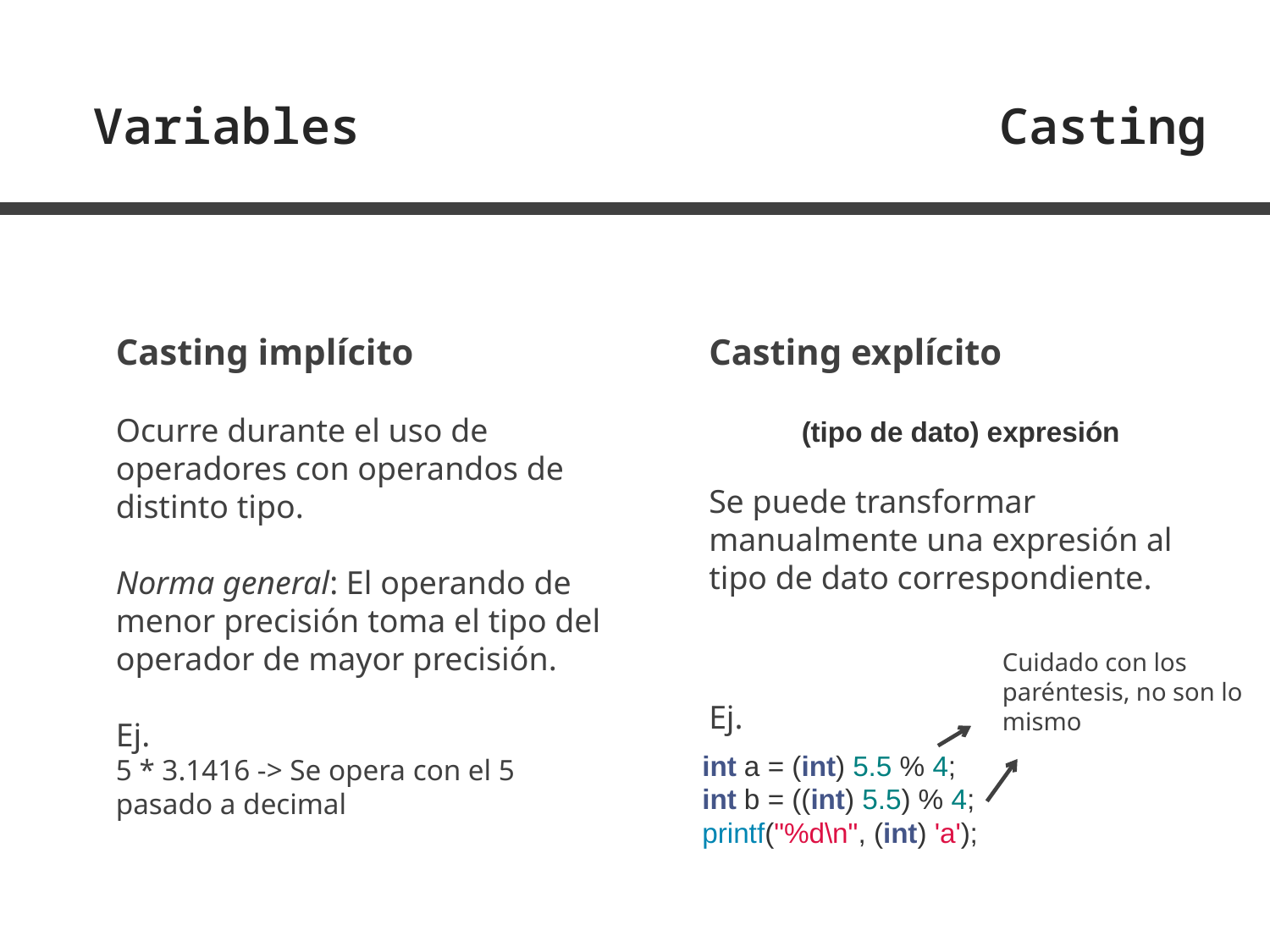

Variables
Casting

Casting implícito

Ocurre durante el uso de operadores con operandos de distinto tipo.

Norma general: El operando de menor precisión toma el tipo del operador de mayor precisión.

Ej.
5 * 3.1416 -> Se opera con el 5 pasado a decimal
Casting explícito

(tipo de dato) expresión

Se puede transformar manualmente una expresión al tipo de dato correspondiente.

Ej.
Cuidado con los paréntesis, no son lo mismo
int a = (int) 5.5 % 4;
int b = ((int) 5.5) % 4;
printf("%d\n", (int) 'a');
9